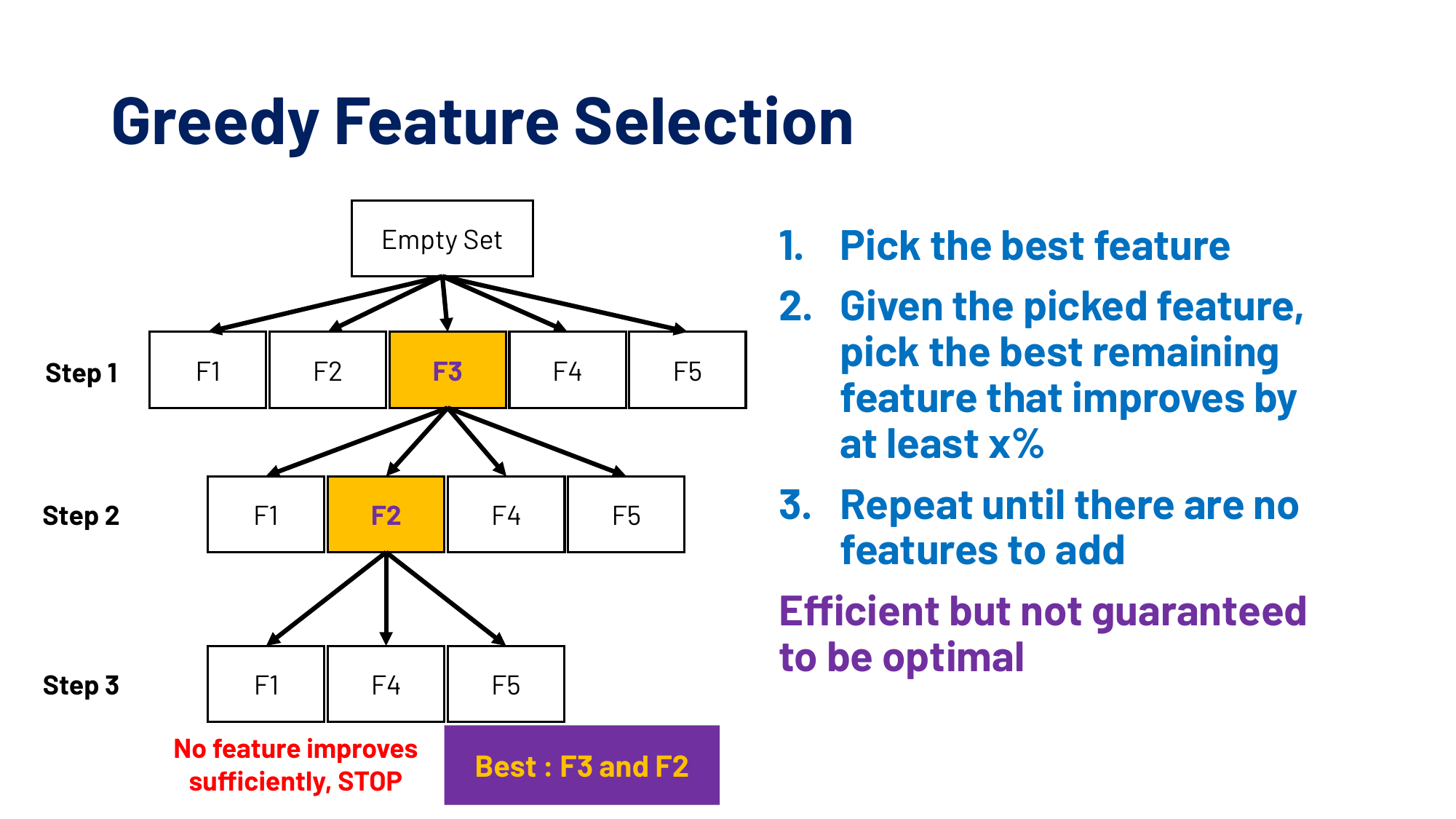

# Greedy Feature Selection
Empty Set
Pick the best feature
Given the picked feature, pick the best remaining feature that improves by at least x%
Repeat until there are no features to add
Efficient but not guaranteed to be optimal
Step 1
F1
F2
F3
F4
F5
Step 2
F1
F2
F4
F5
Step 3
F1
F4
F5
No feature improves sufficiently, STOP
Best : F3 and F2